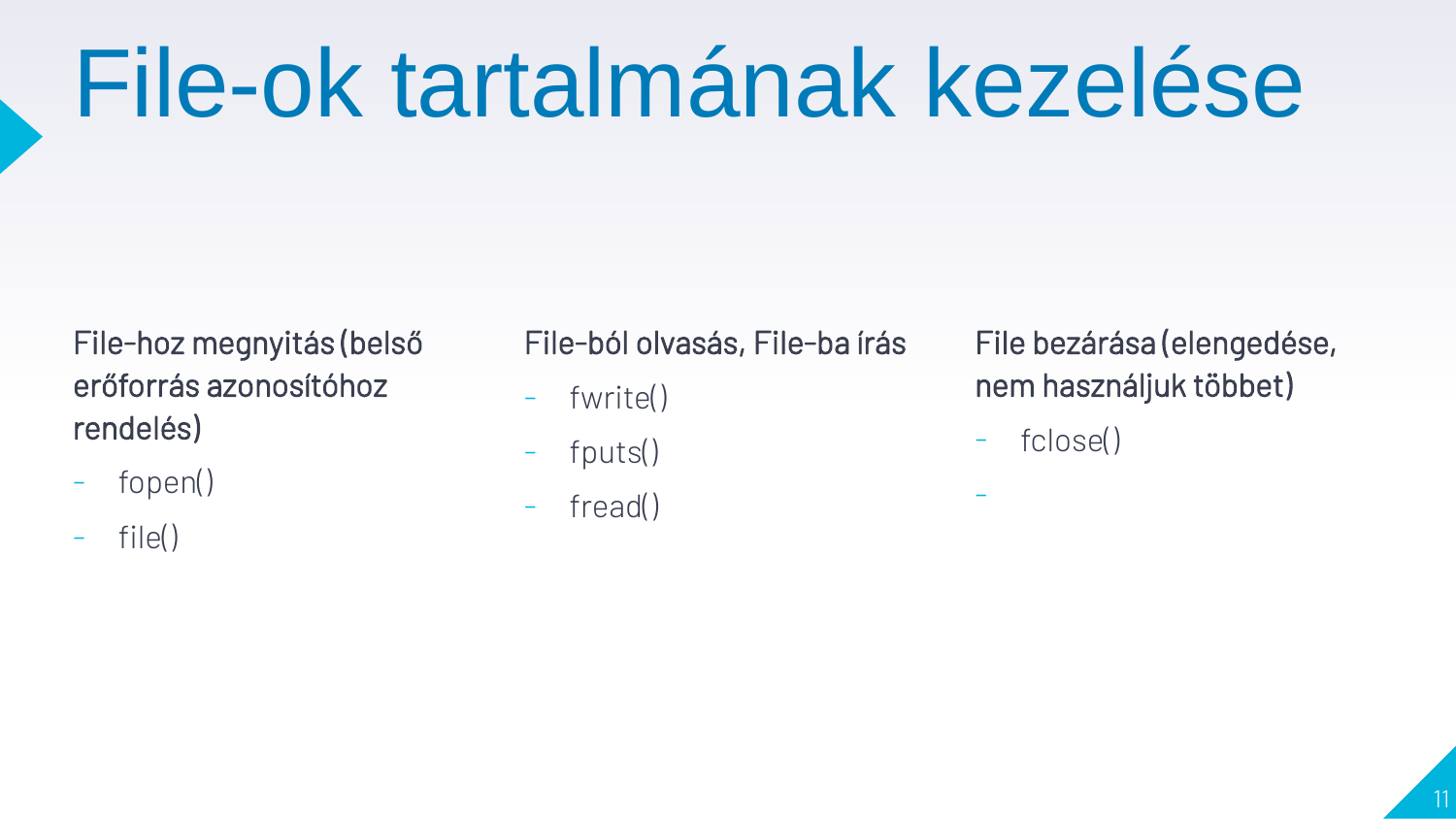

# File-ok tartalmának kezelése
File-hoz megnyitás (belső erőforrás azonosítóhoz rendelés)
fopen()
file()

File-ból olvasás, File-ba írás
fwrite()
fputs()
fread()

File bezárása (elengedése, nem használjuk többet)
fclose()

11